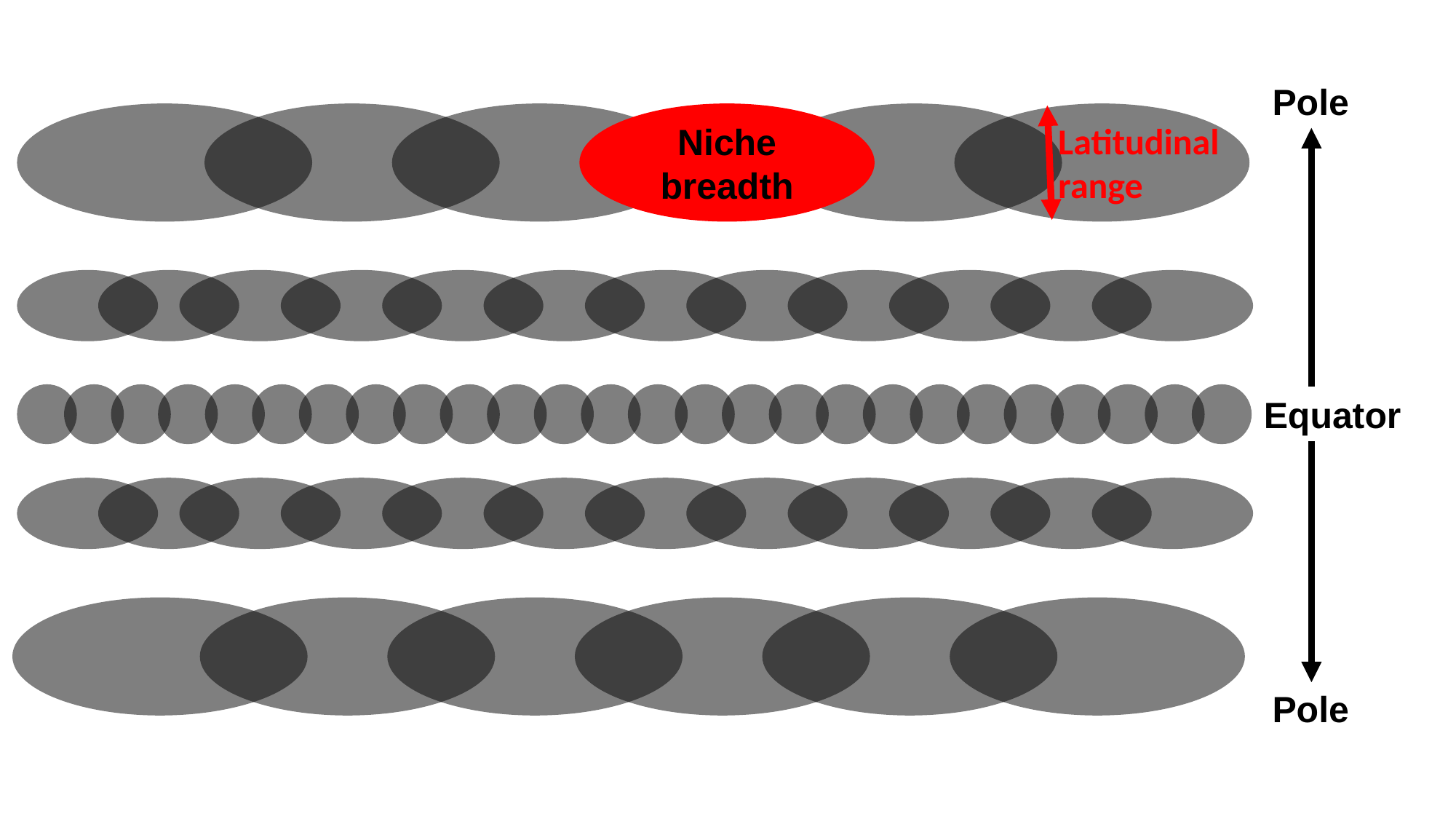

Pole

Niche breadth

Latitudinal range

Equator

Pole